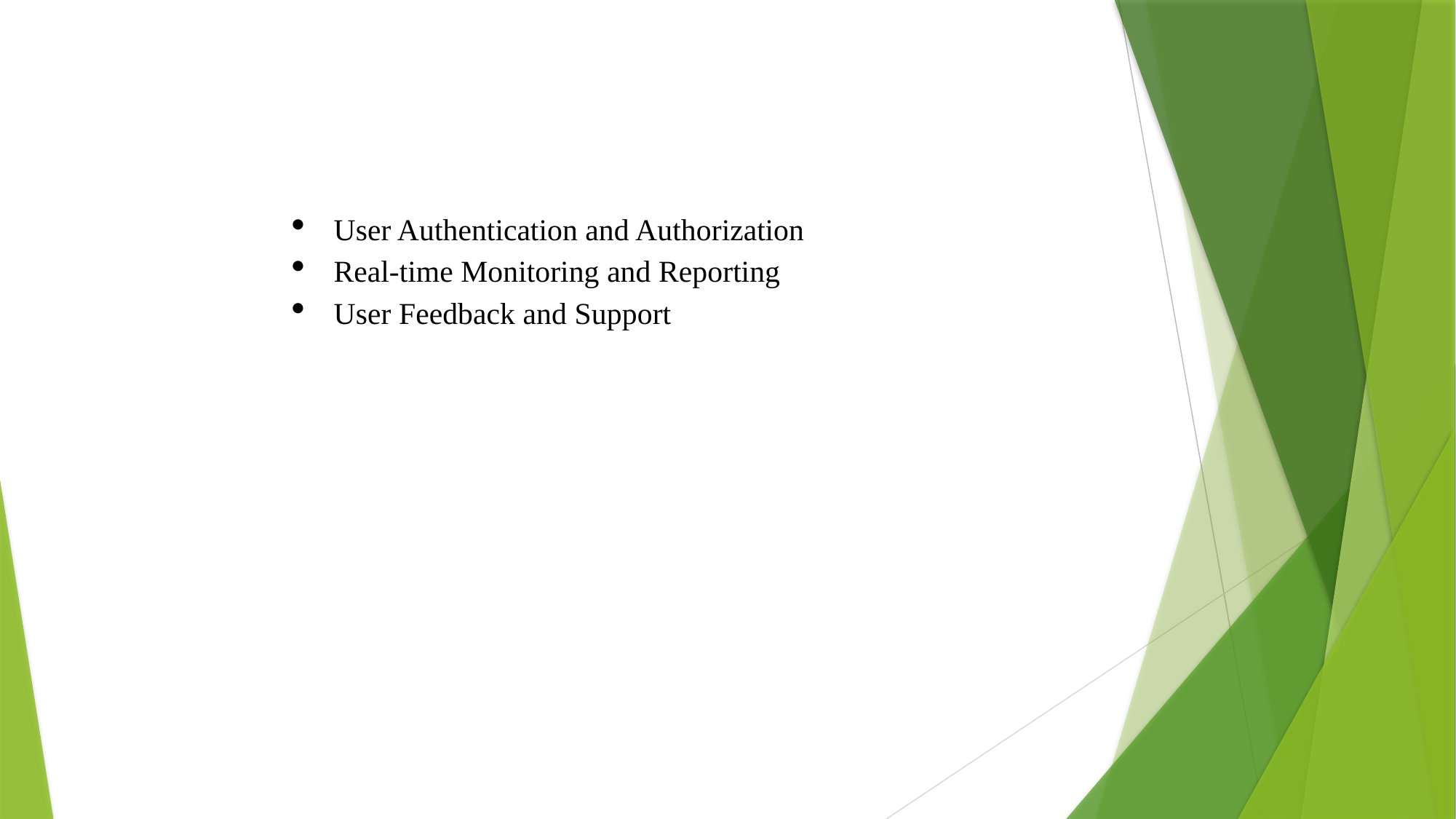

User Authentication and Authorization
Real-time Monitoring and Reporting
User Feedback and Support